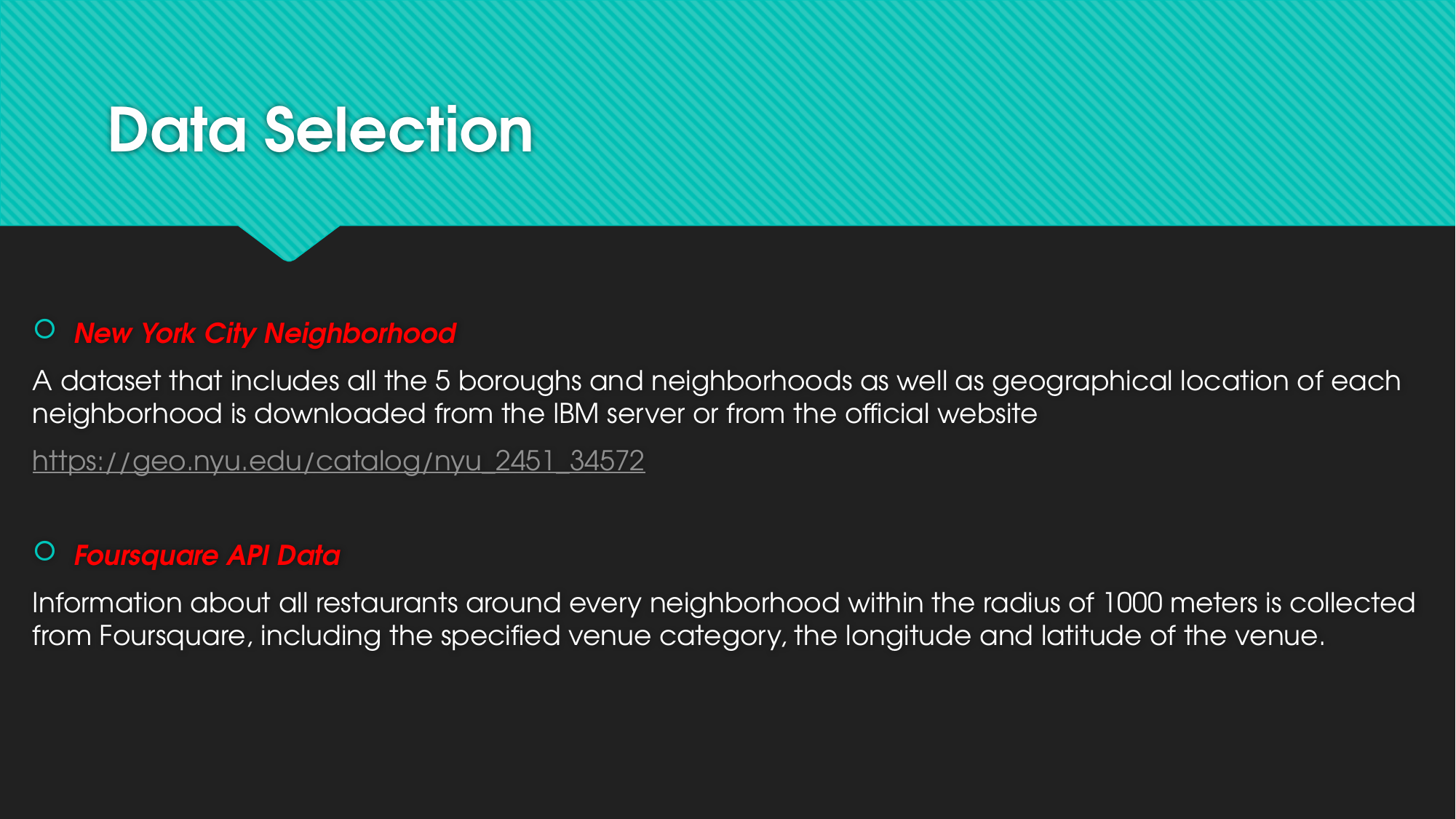

# Data Selection
New York City Neighborhood
A dataset that includes all the 5 boroughs and neighborhoods as well as geographical location of each neighborhood is downloaded from the IBM server or from the official website
https://geo.nyu.edu/catalog/nyu_2451_34572

Foursquare API Data
Information about all restaurants around every neighborhood within the radius of 1000 meters is collected from Foursquare, including the specified venue category, the longitude and latitude of the venue.